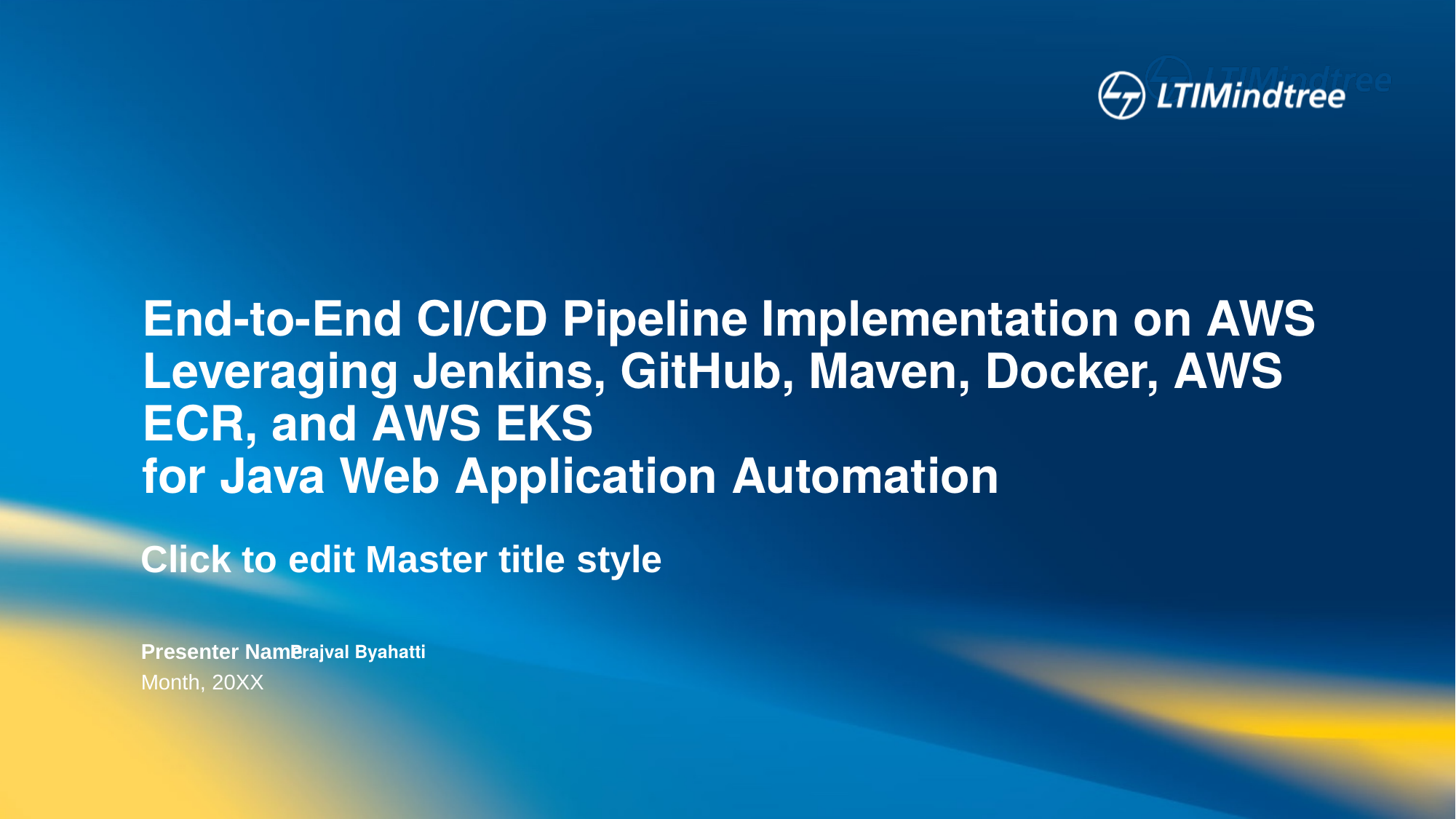

# End-to-End CI/CD Pipeline Implementation on AWS Leveraging Jenkins, GitHub, Maven, Docker, AWS ECR, and AWS EKS for Java Web Application Automation
Prajval Byahatti